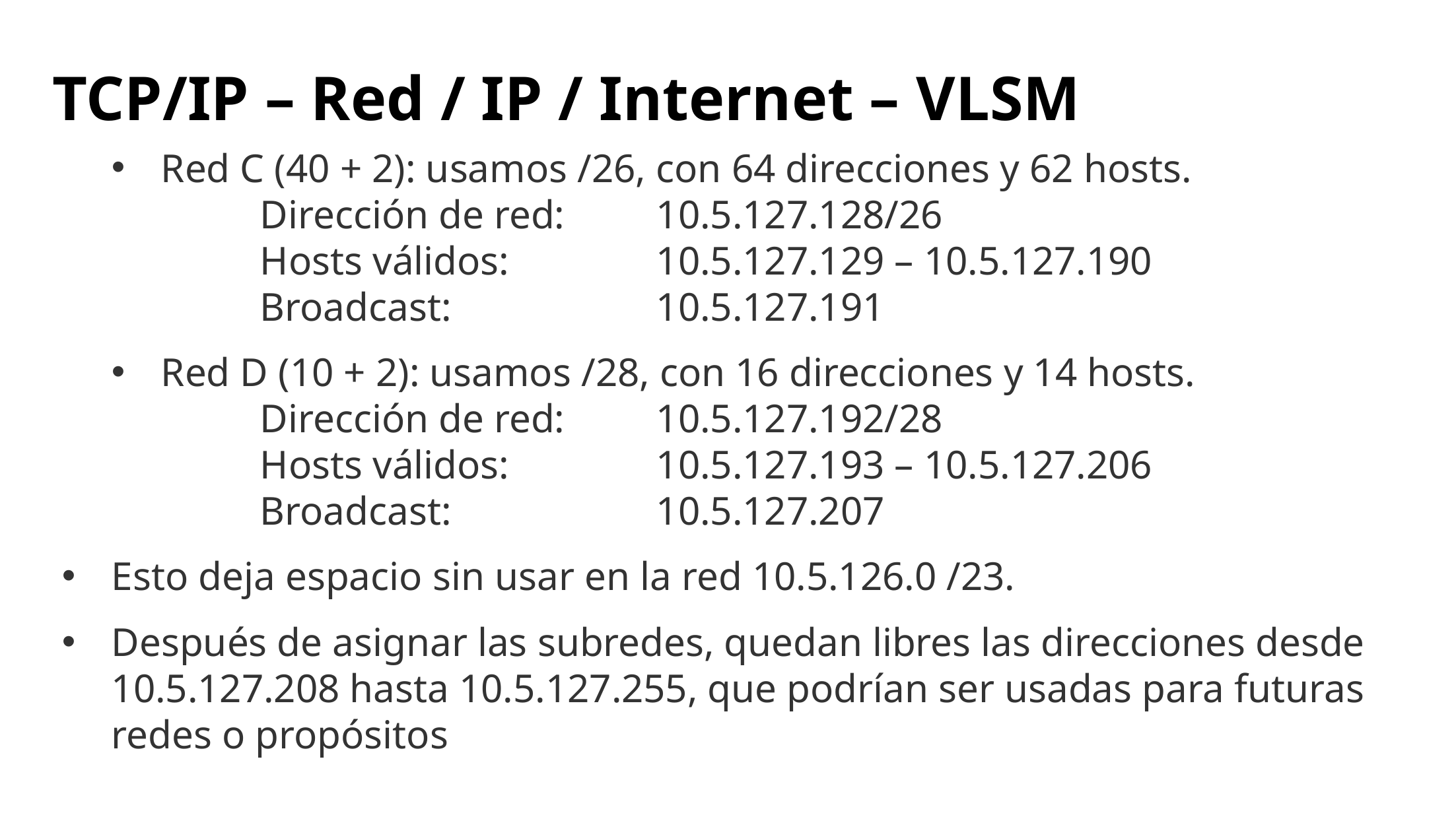

# TCP/IP – Red / IP / Internet – VLSM
Red C (40 + 2): usamos /26, con 64 direcciones y 62 hosts.
	Dirección de red: 	10.5.127.128/26
	Hosts válidos: 		10.5.127.129 – 10.5.127.190
	Broadcast: 		10.5.127.191
Red D (10 + 2): usamos /28, con 16 direcciones y 14 hosts.
	Dirección de red: 	10.5.127.192/28
        	Hosts válidos: 		10.5.127.193 – 10.5.127.206
	Broadcast: 		10.5.127.207
Esto deja espacio sin usar en la red 10.5.126.0 /23.
Después de asignar las subredes, quedan libres las direcciones desde 10.5.127.208 hasta 10.5.127.255, que podrían ser usadas para futuras redes o propósitos